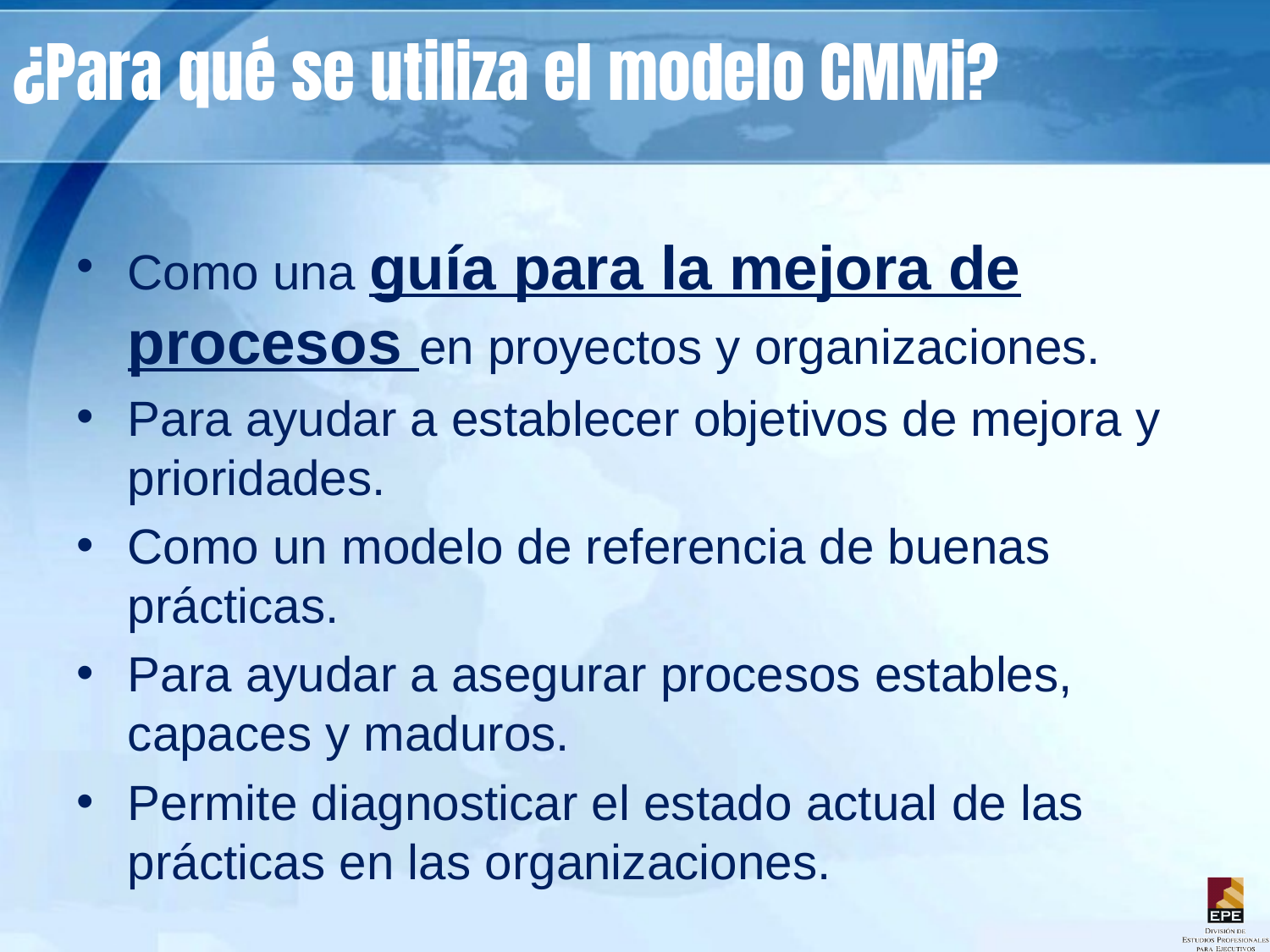

# ¿Para qué se utiliza el modelo CMMi?
Como una guía para la mejora de procesos en proyectos y organizaciones.
Para ayudar a establecer objetivos de mejora y prioridades.
Como un modelo de referencia de buenas prácticas.
Para ayudar a asegurar procesos estables, capaces y maduros.
Permite diagnosticar el estado actual de las prácticas en las organizaciones.